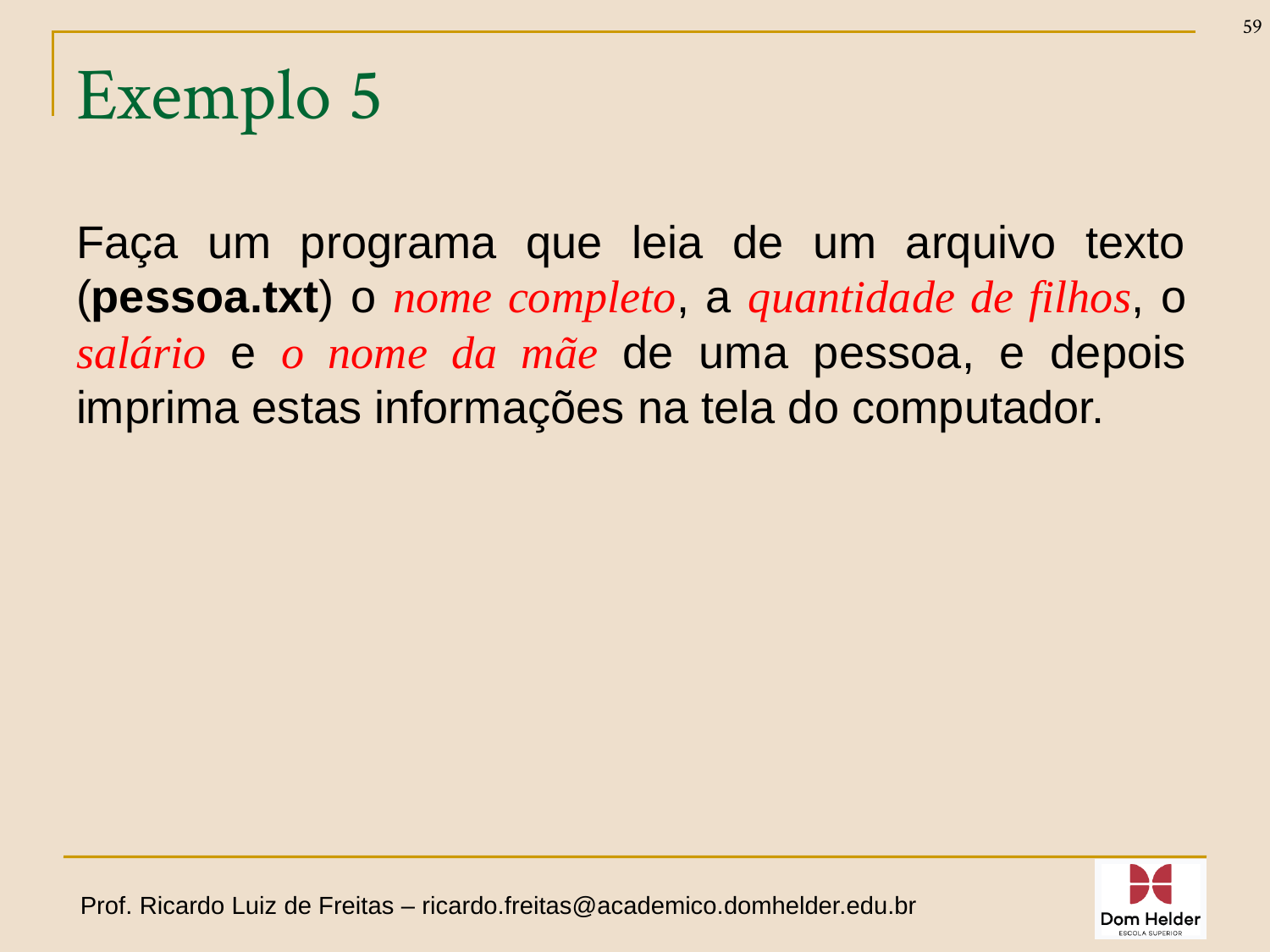

59
# Exemplo 5
Faça um programa que leia de um arquivo texto (pessoa.txt) o nome completo, a quantidade de filhos, o salário e o nome da mãe de uma pessoa, e depois imprima estas informações na tela do computador.